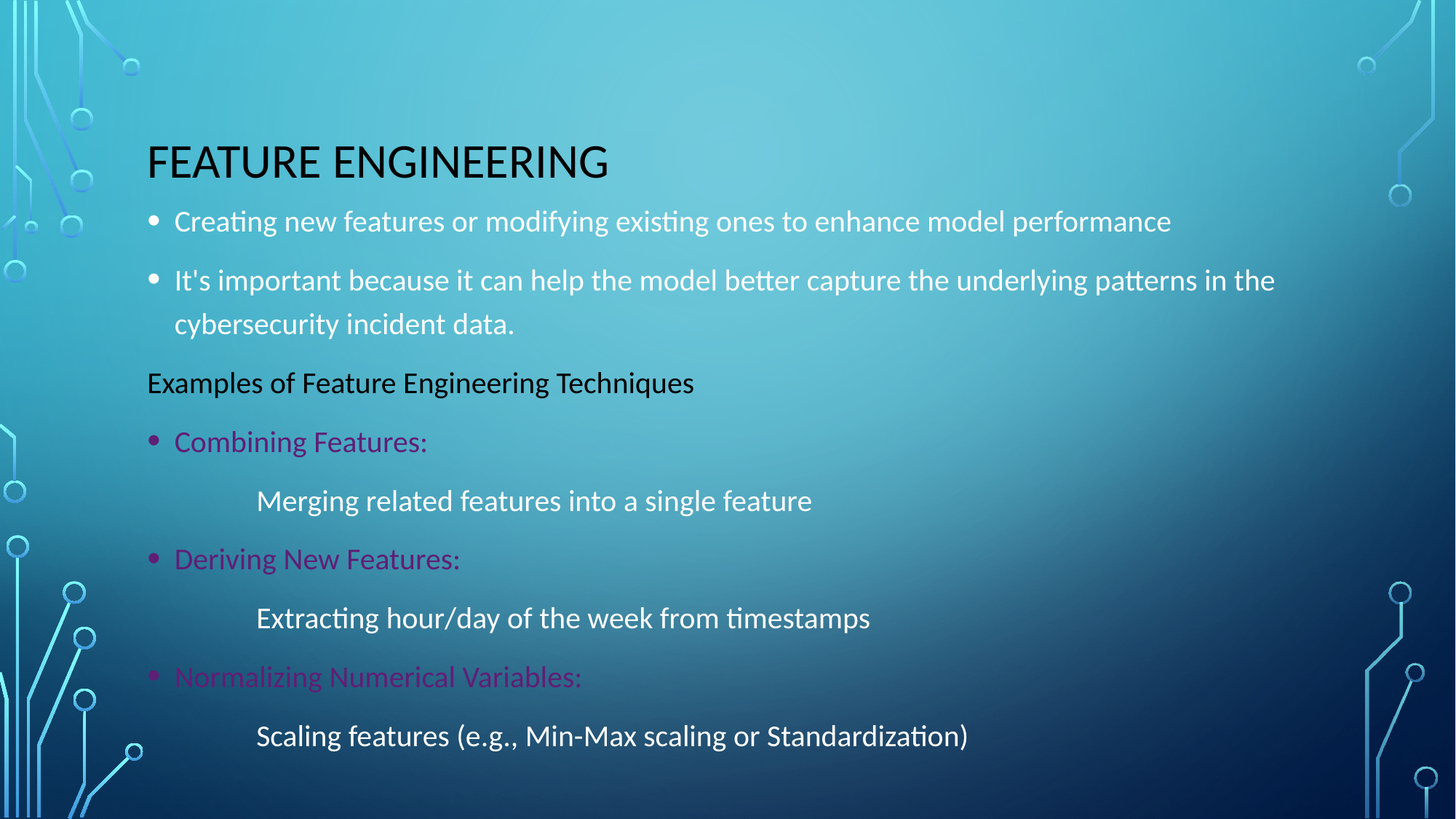

# Feature Engineering
Creating new features or modifying existing ones to enhance model performance
It's important because it can help the model better capture the underlying patterns in the cybersecurity incident data.
Examples of Feature Engineering Techniques
Combining Features:
	Merging related features into a single feature
Deriving New Features:
	Extracting hour/day of the week from timestamps
Normalizing Numerical Variables:
	Scaling features (e.g., Min-Max scaling or Standardization)